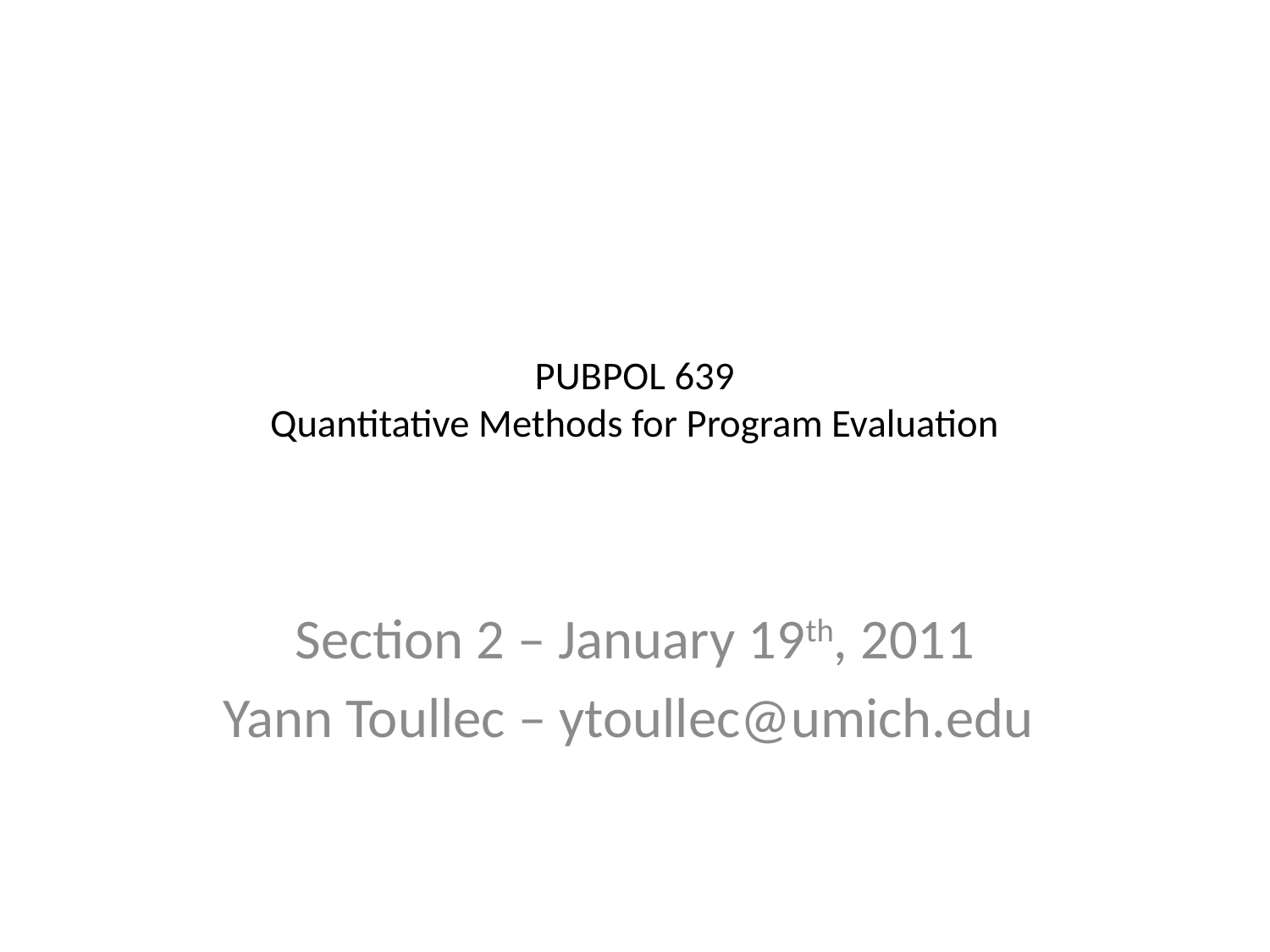

# PUBPOL 639 Quantitative Methods for Program Evaluation
Section 2 – January 19th, 2011
Yann Toullec – ytoullec@umich.edu